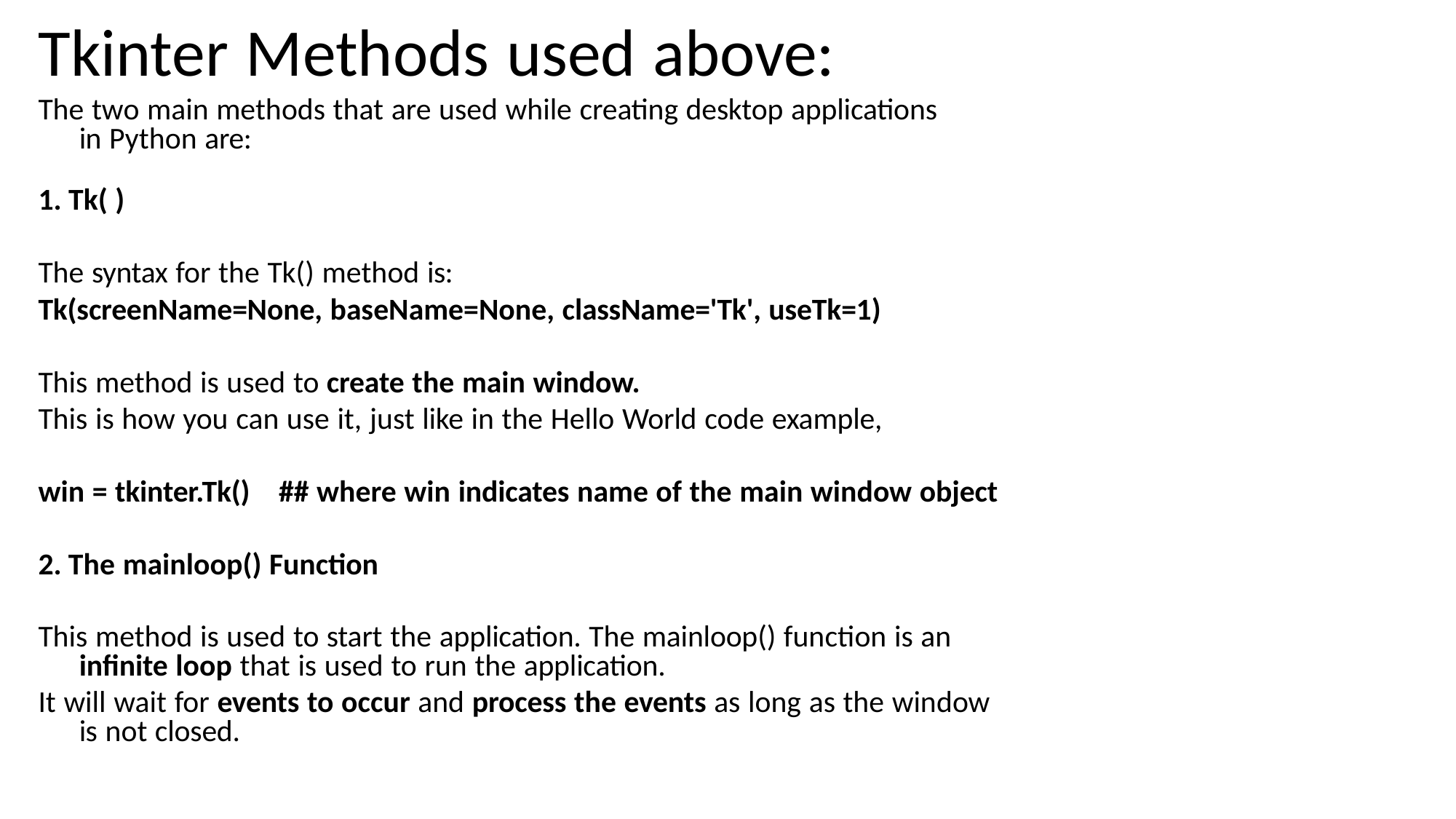

# Tkinter Methods used above:
The two main methods that are used while creating desktop applications in Python are:
Tk( )
The syntax for the Tk() method is:
Tk(screenName=None, baseName=None, className='Tk', useTk=1)
This method is used to create the main window.
This is how you can use it, just like in the Hello World code example,
win = tkinter.Tk()	## where win indicates name of the main window object
The mainloop() Function

This method is used to start the application. The mainloop() function is an infinite loop that is used to run the application.
It will wait for events to occur and process the events as long as the window is not closed.